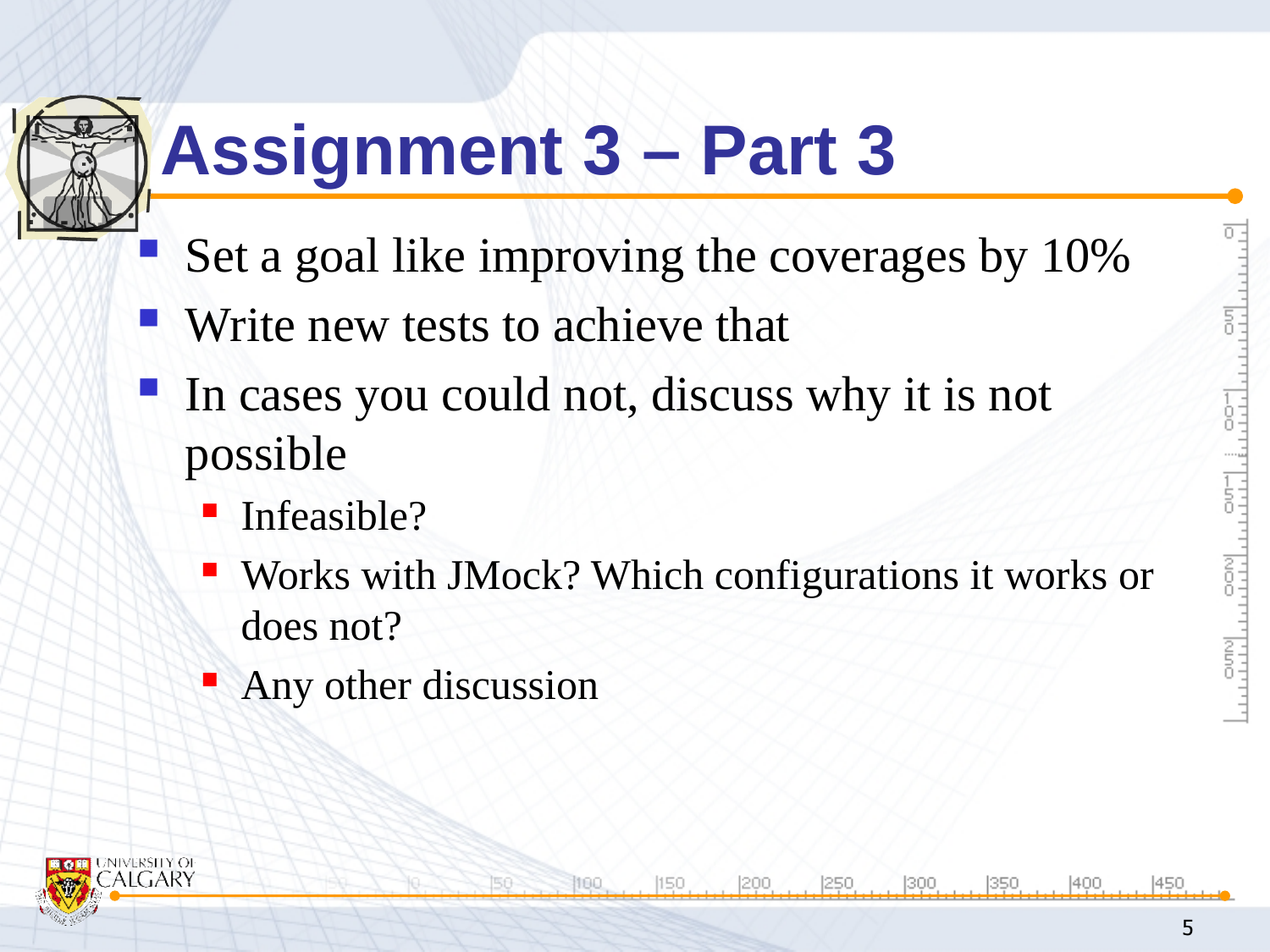

# Assignment 3 – Part 3
Set a goal like improving the coverages by 10%
Write new tests to achieve that
In cases you could not, discuss why it is not possible
Infeasible?
Works with JMock? Which configurations it works or does not?
Any other discussion

5